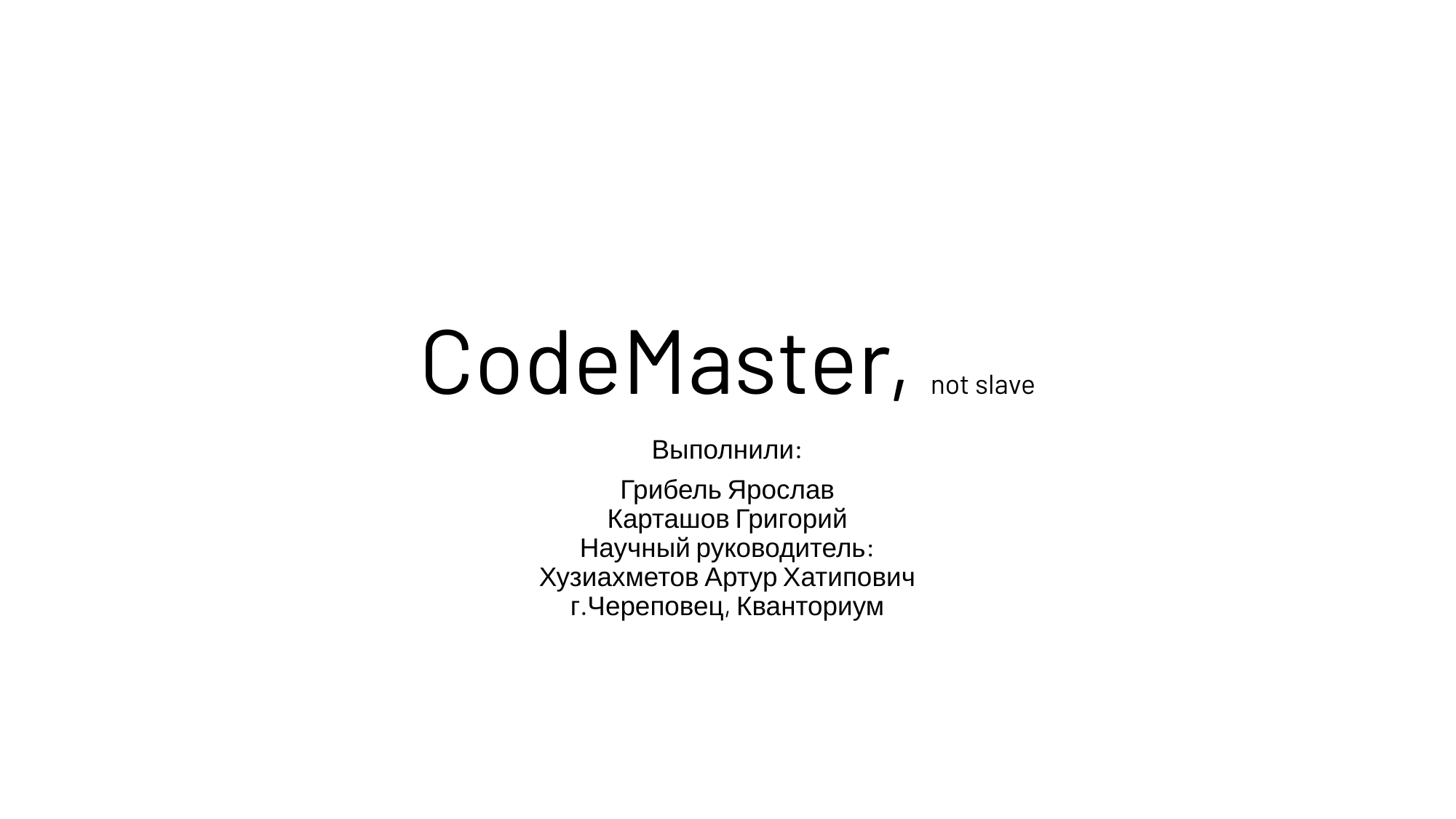

# CodeMaster, not slave
Выполнили:
Грибель Ярослав
Карташов Григорий
Научный руководитель:
Хузиахметов Артур Хатипович
г.Череповец, Кванториум